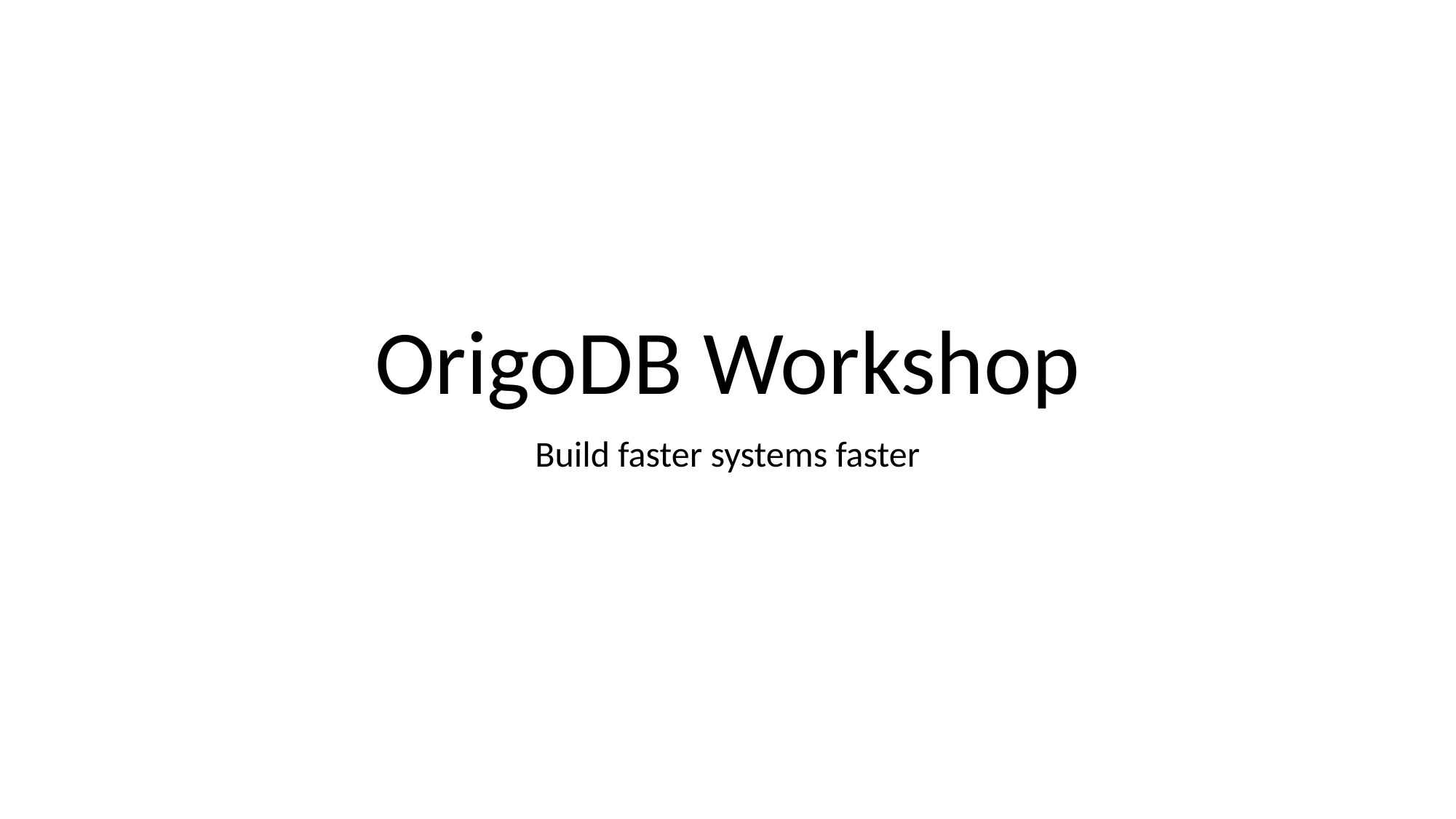

# OrigoDB Workshop
Build faster systems faster